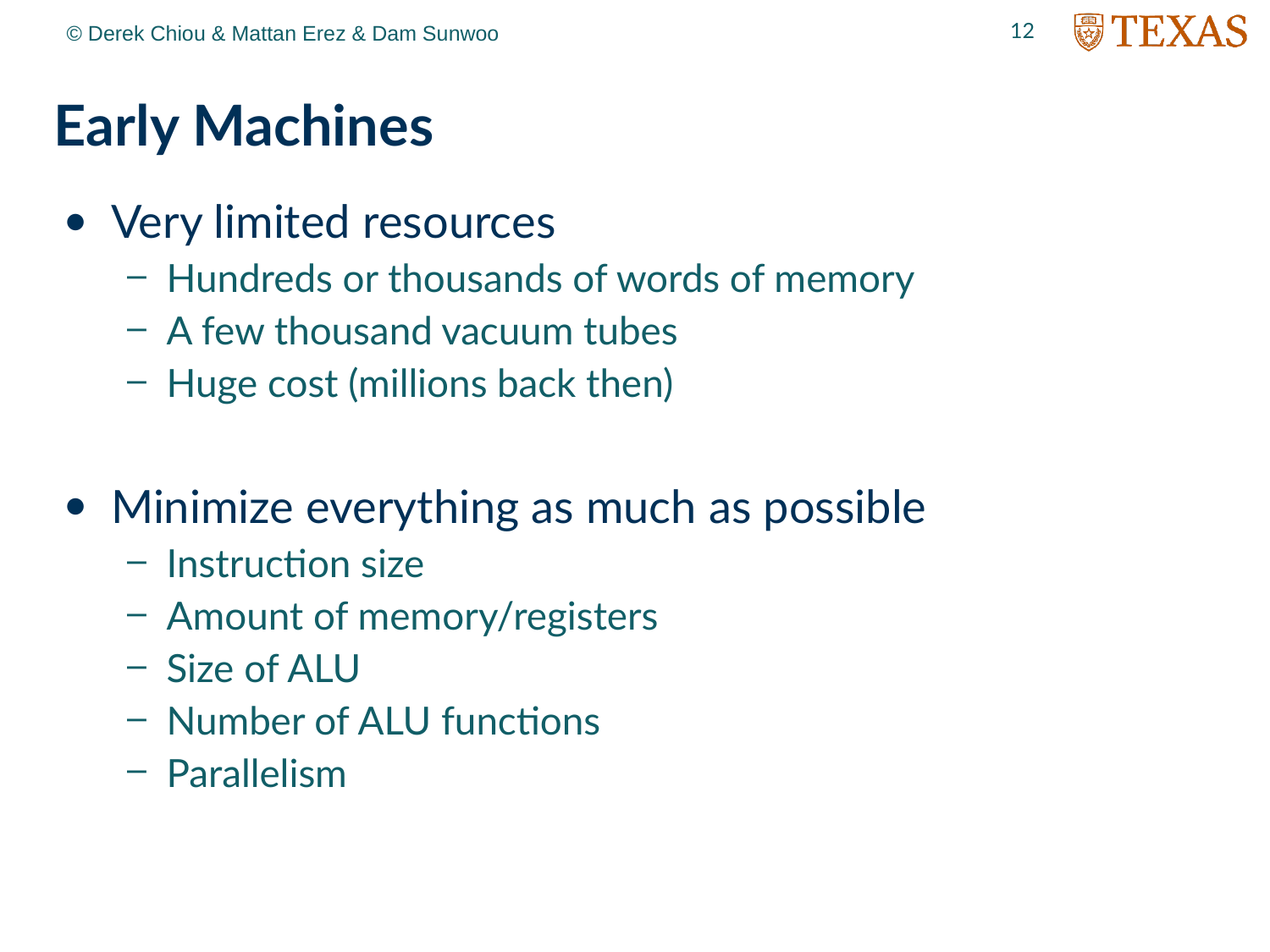

12
© Derek Chiou & Mattan Erez & Dam Sunwoo
# Early Machines
Very limited resources
Hundreds or thousands of words of memory
A few thousand vacuum tubes
Huge cost (millions back then)

Minimize everything as much as possible
Instruction size
Amount of memory/registers
Size of ALU
Number of ALU functions
Parallelism